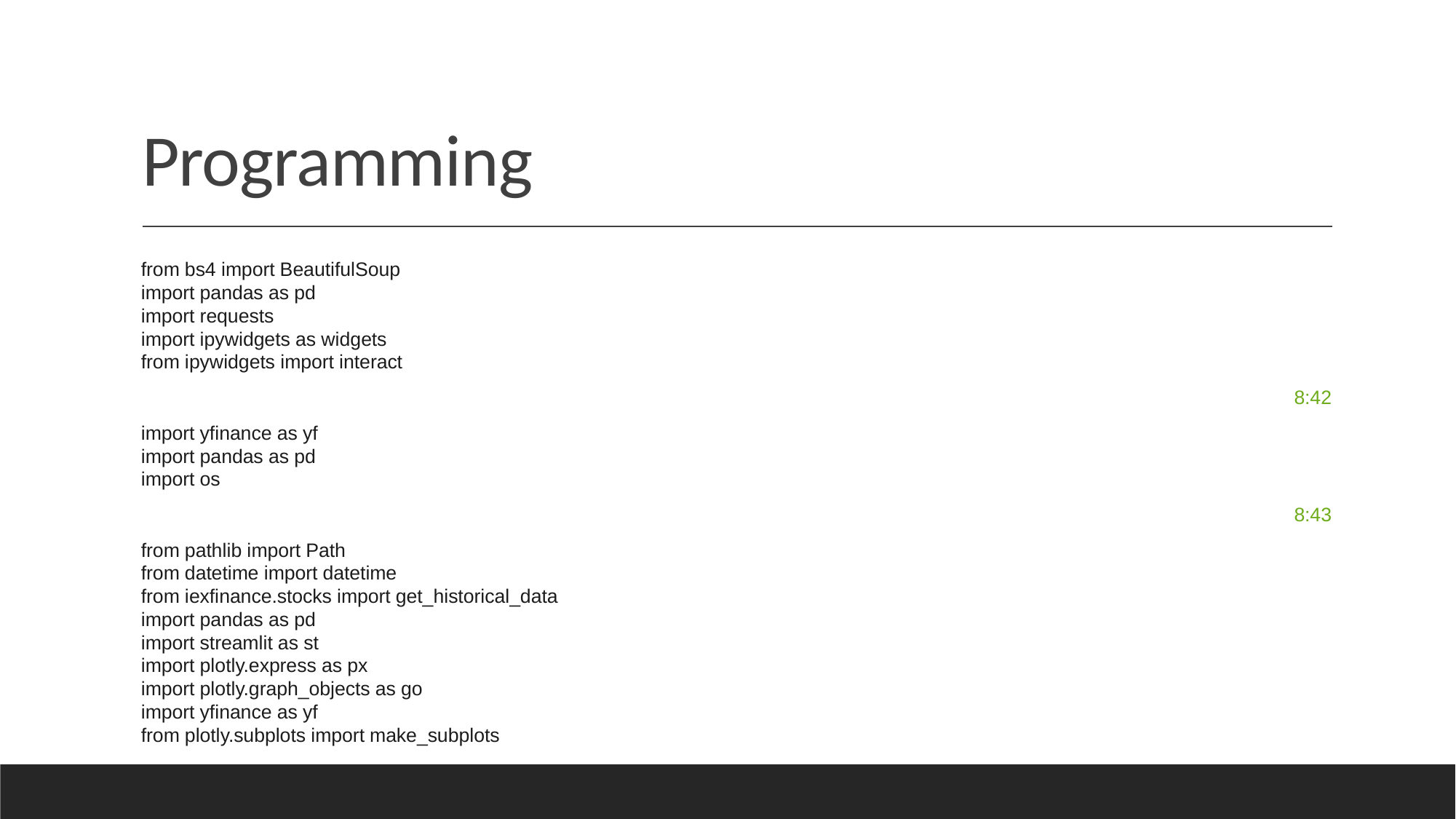

# Programming
from bs4 import BeautifulSoup
import pandas as pd
import requests
import ipywidgets as widgets
from ipywidgets import interact
8:42
import yfinance as yf
import pandas as pd
import os
8:43
from pathlib import Path
from datetime import datetime
from iexfinance.stocks import get_historical_data
import pandas as pd
import streamlit as st
import plotly.express as px
import plotly.graph_objects as go
import yfinance as yf
from plotly.subplots import make_subplots